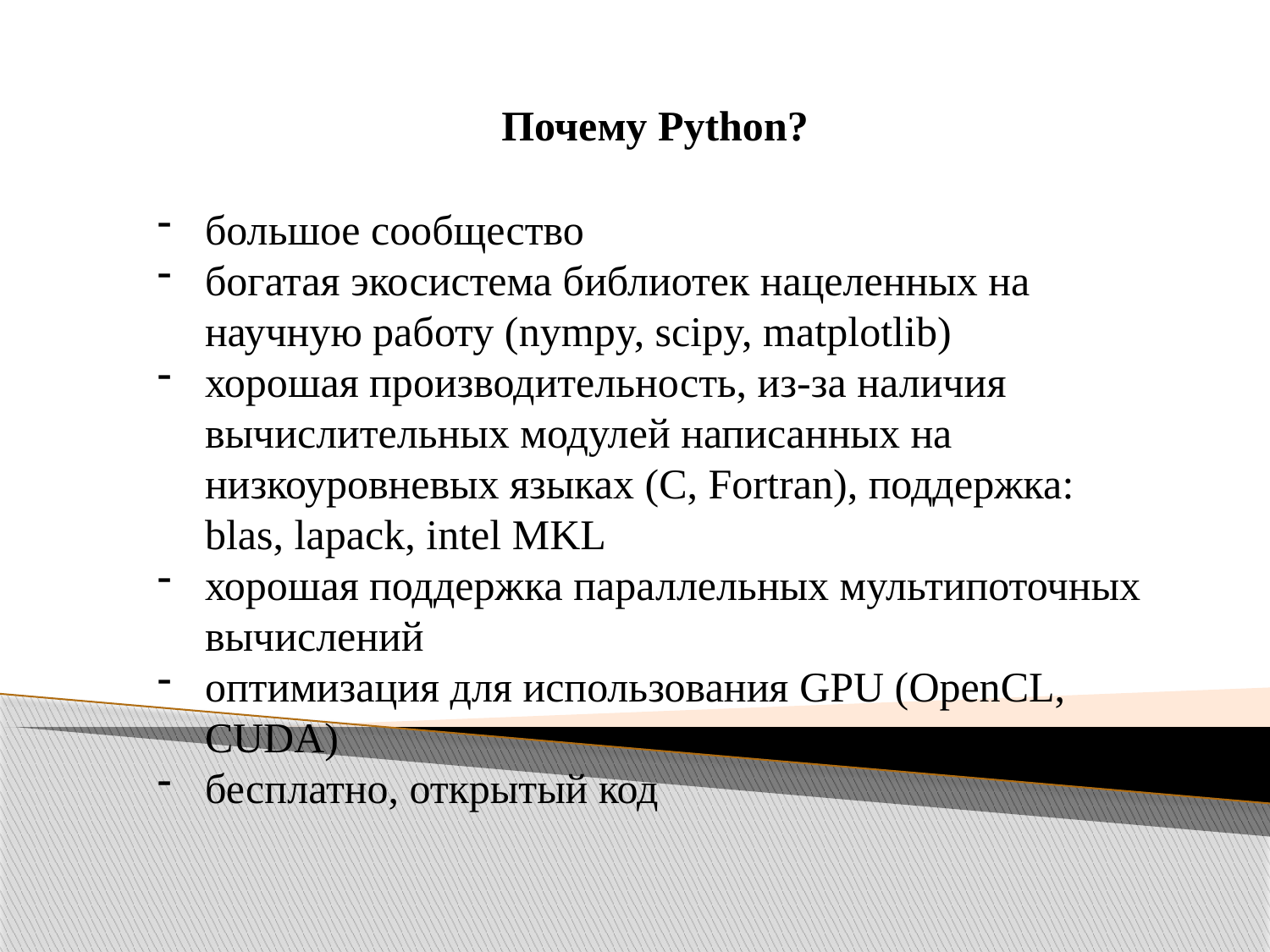

Почему Python?
большое сообщество
богатая экосистема библиотек нацеленных на научную работу (nympy, scipy, matplotlib)
хорошая производительность, из-за наличия вычислительных модулей написанных на низкоуровневых языках (C, Fortran), поддержка: blas, lapack, intel MKL
хорошая поддержка параллельных мультипоточных вычислений
оптимизация для использования GPU (OpenCL, CUDA)
бесплатно, открытый код